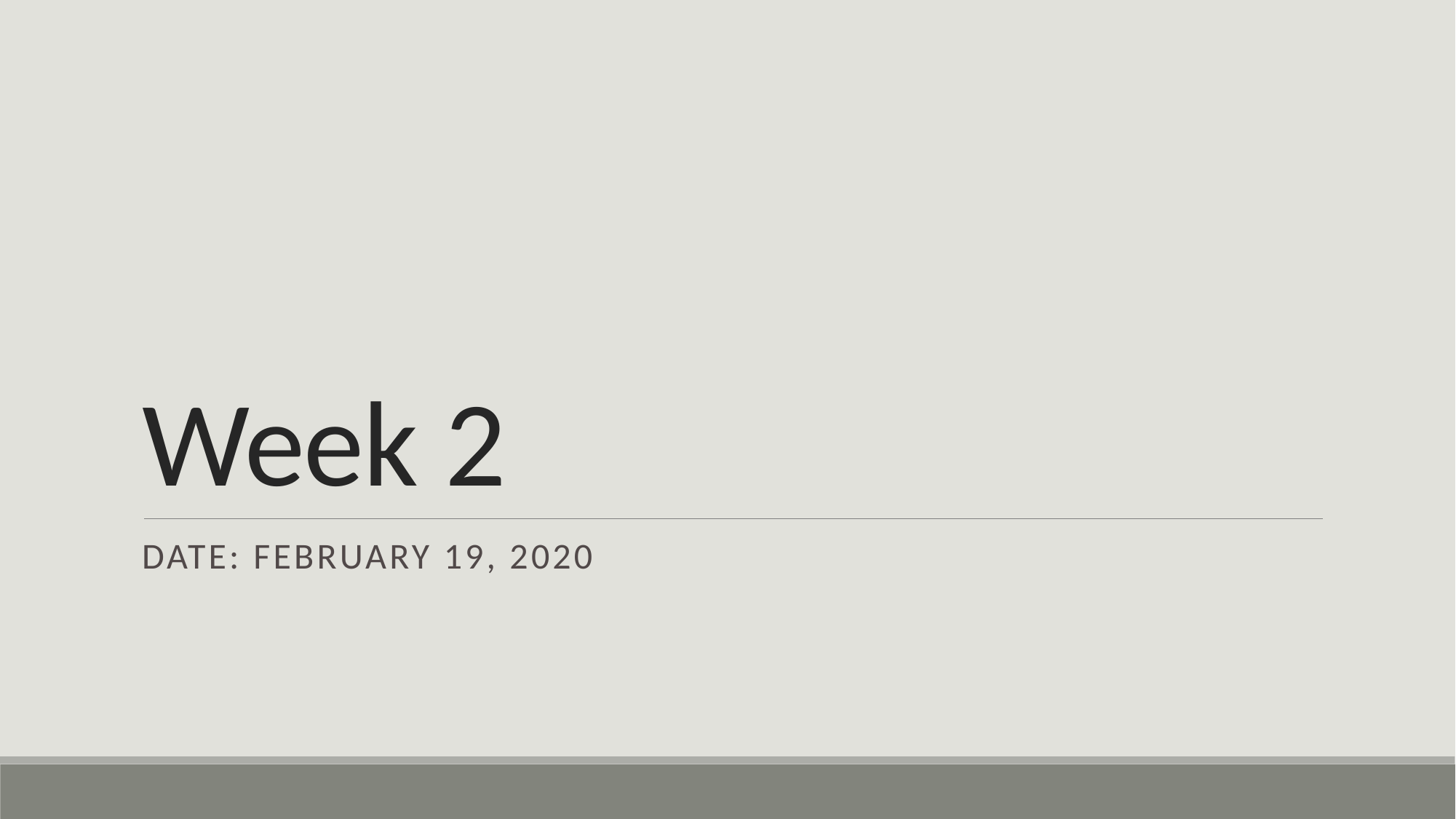

# Week 2
Date: February 19, 2020